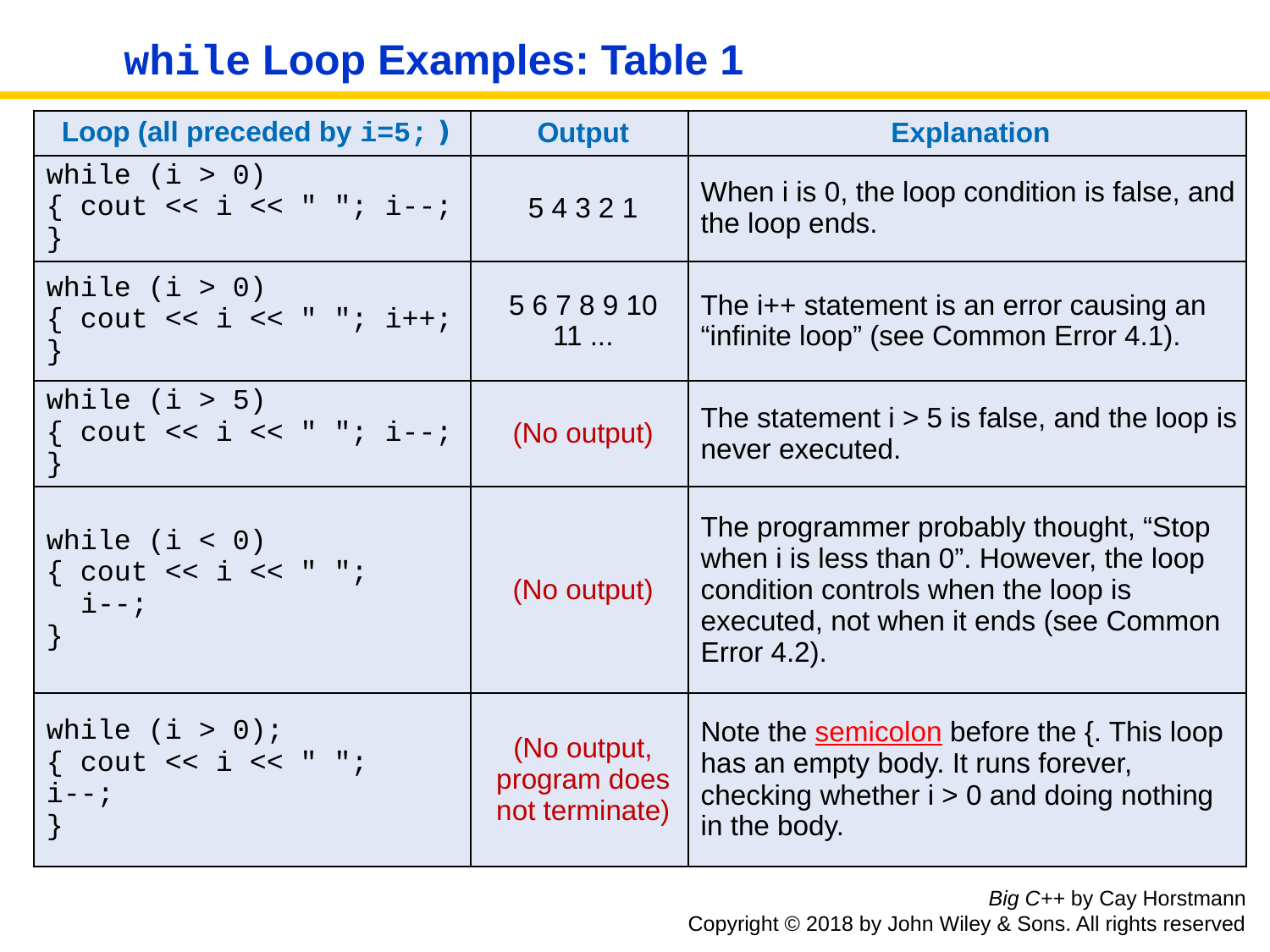

# while Loop Examples: Table 1
| Loop (all preceded by i=5; ) | Output | Explanation |
| --- | --- | --- |
| while (i > 0) { cout << i << " "; i--; } | 5 4 3 2 1 | When i is 0, the loop condition is false, and the loop ends. |
| while (i > 0) { cout << i << " "; i++; } | 5 6 7 8 9 10 11 ... | The i++ statement is an error causing an “infinite loop” (see Common Error 4.1). |
| while (i > 5) { cout << i << " "; i--; } | (No output) | The statement i > 5 is false, and the loop is never executed. |
| while (i < 0) { cout << i << " "; i--; } | (No output) | The programmer probably thought, “Stop when i is less than 0”. However, the loop condition controls when the loop is executed, not when it ends (see Common Error 4.2). |
| while (i > 0); { cout << i << " "; i--; } | (No output, program does not terminate) | Note the semicolon before the {. This loop has an empty body. It runs forever, checking whether i > 0 and doing nothing in the body. |
Big C++ by Cay Horstmann
Copyright © 2018 by John Wiley & Sons. All rights reserved